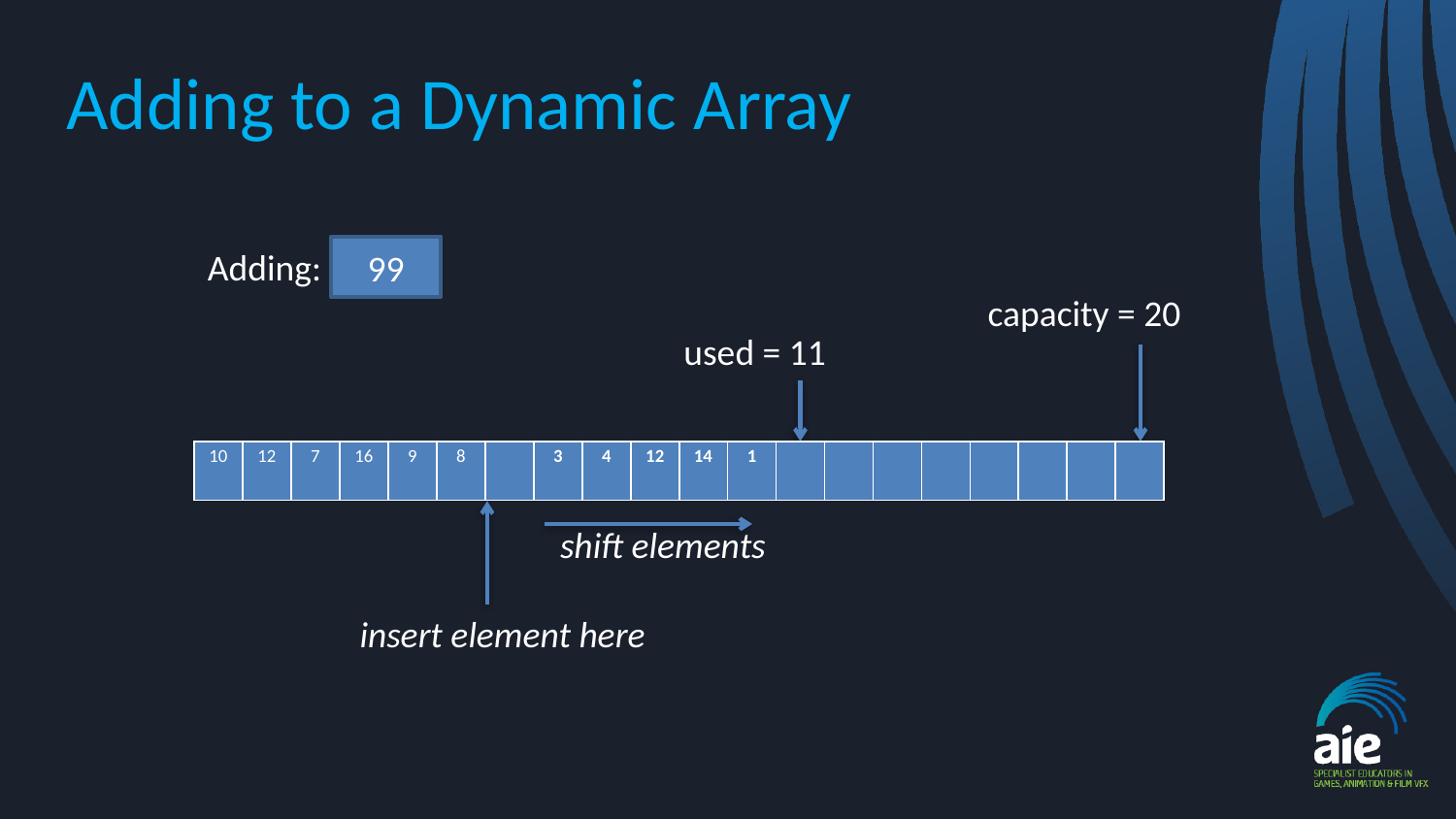

# Adding to a Dynamic Array
99
Adding:
capacity = 20
used = 11
| 10 | 12 | 7 | 16 | 9 | 8 |  | 3 | 4 | 12 | 14 | 1 |  |  |  |  |  |  |  |  |
| --- | --- | --- | --- | --- | --- | --- | --- | --- | --- | --- | --- | --- | --- | --- | --- | --- | --- | --- | --- |
shift elements
insert element here